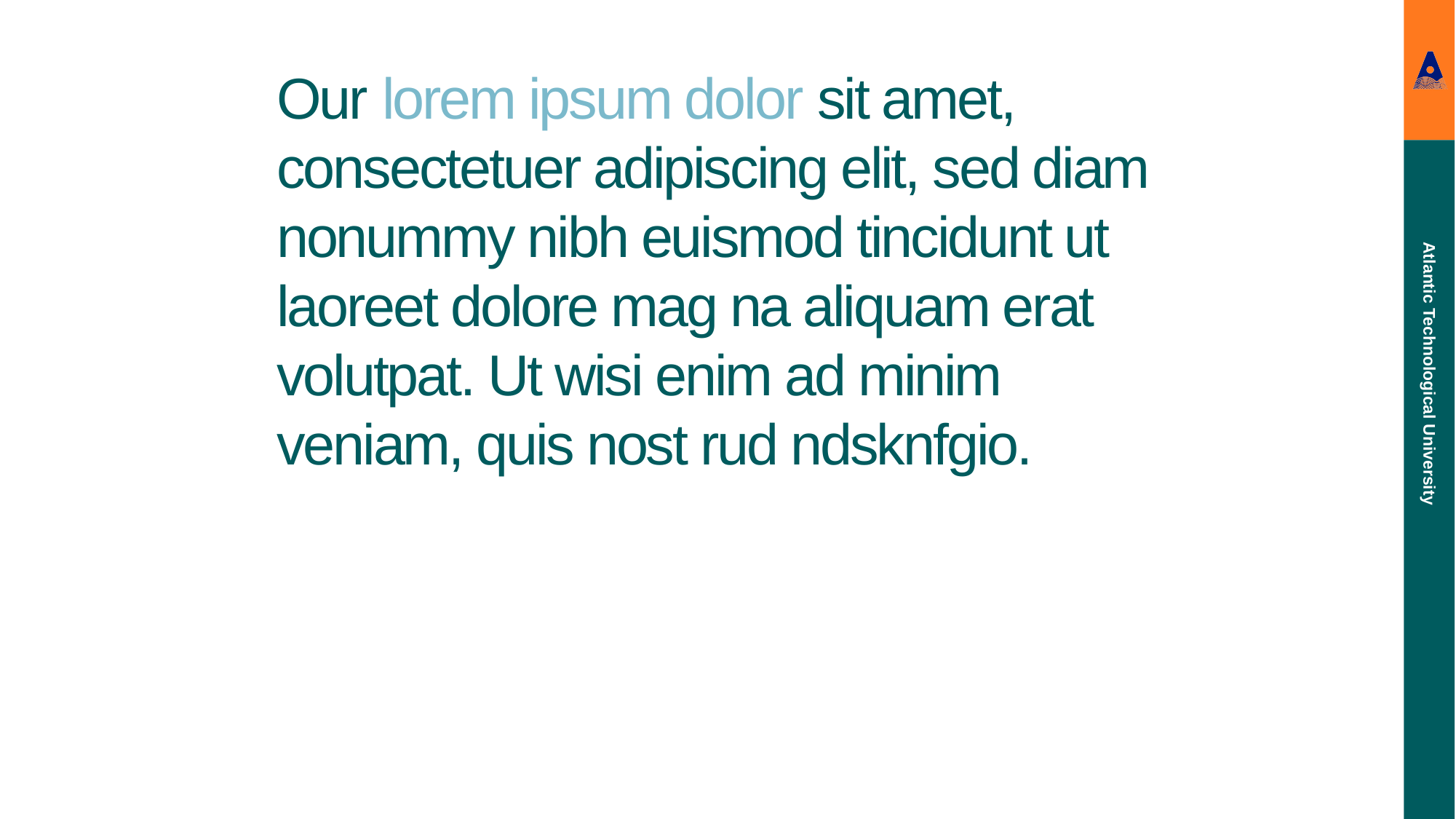

# Our lorem ipsum dolor sit amet, consectetuer adipiscing elit, sed diam nonummy nibh euismod tincidunt ut laoreet dolore mag na aliquam erat volutpat. Ut wisi enim ad minim veniam, quis nost rud ndsknfgio.